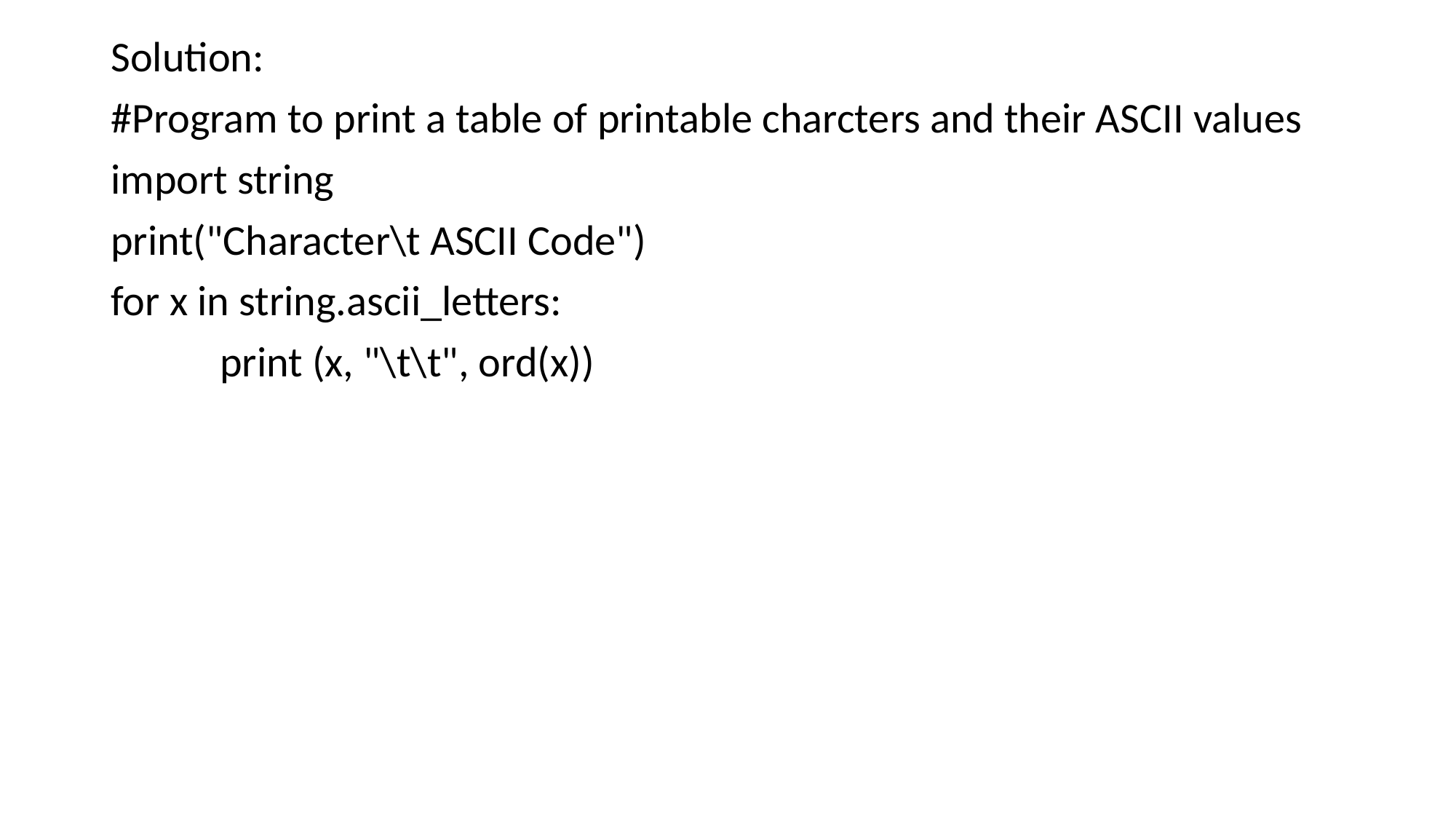

Solution:
#Program to print a table of printable charcters and their ASCII values
import string
print("Character\t ASCII Code")
for x in string.ascii_letters:
	print (x, "\t\t", ord(x))